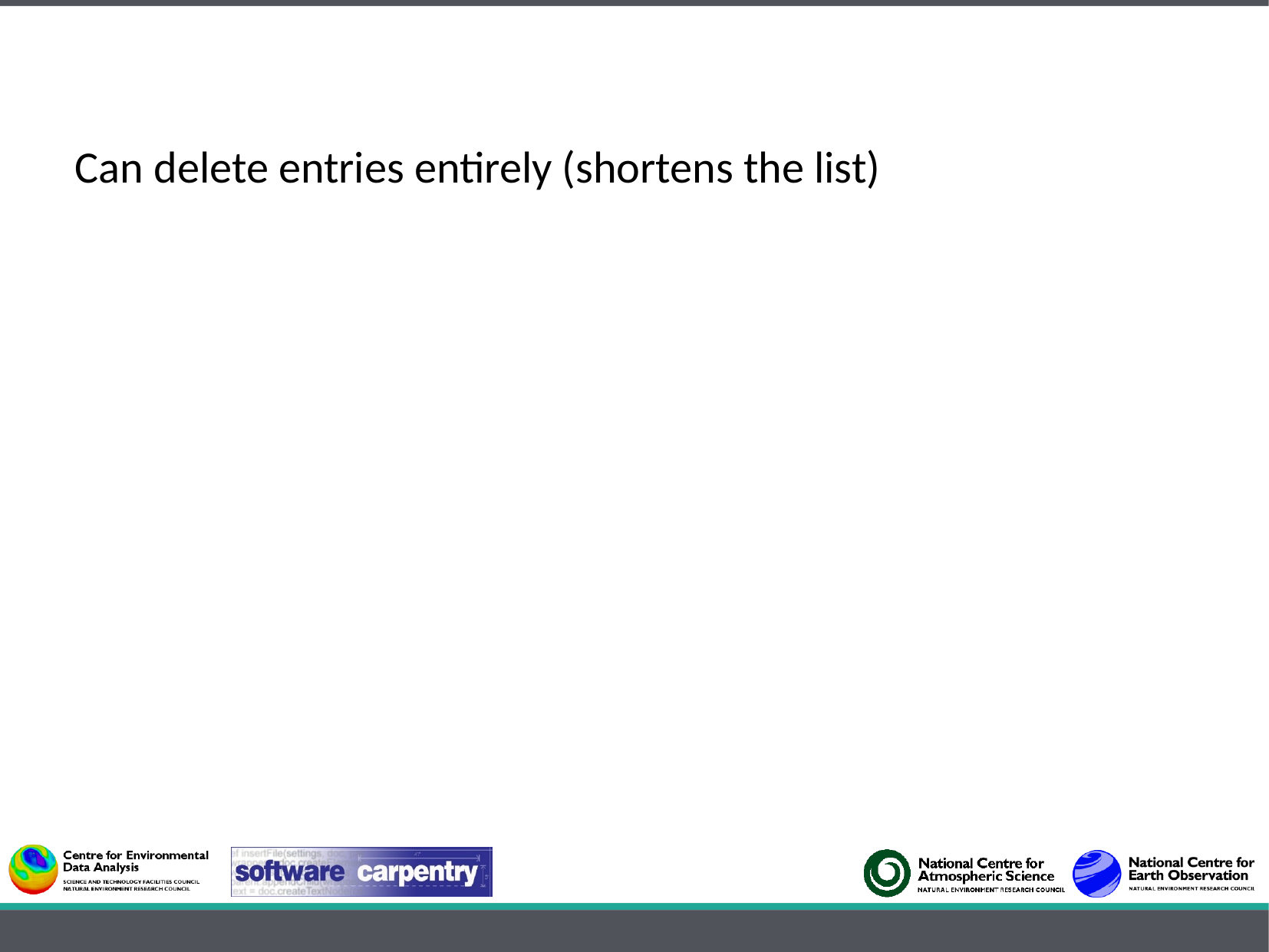

Can delete entries entirely (shortens the list)